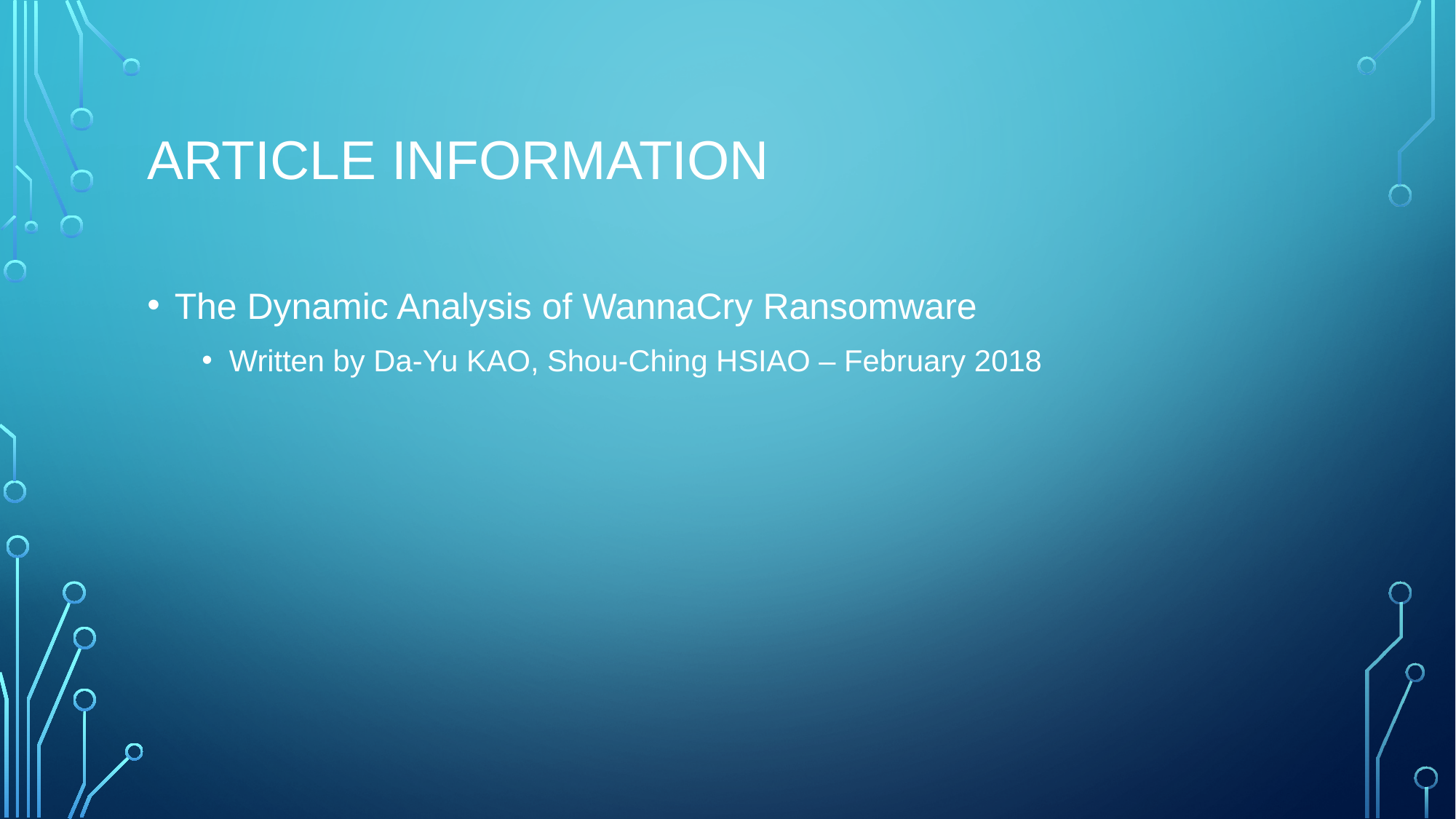

# ARTICLE INFORMATION
The Dynamic Analysis of WannaCry Ransomware
Written by Da-Yu KAO, Shou-Ching HSIAO – February 2018